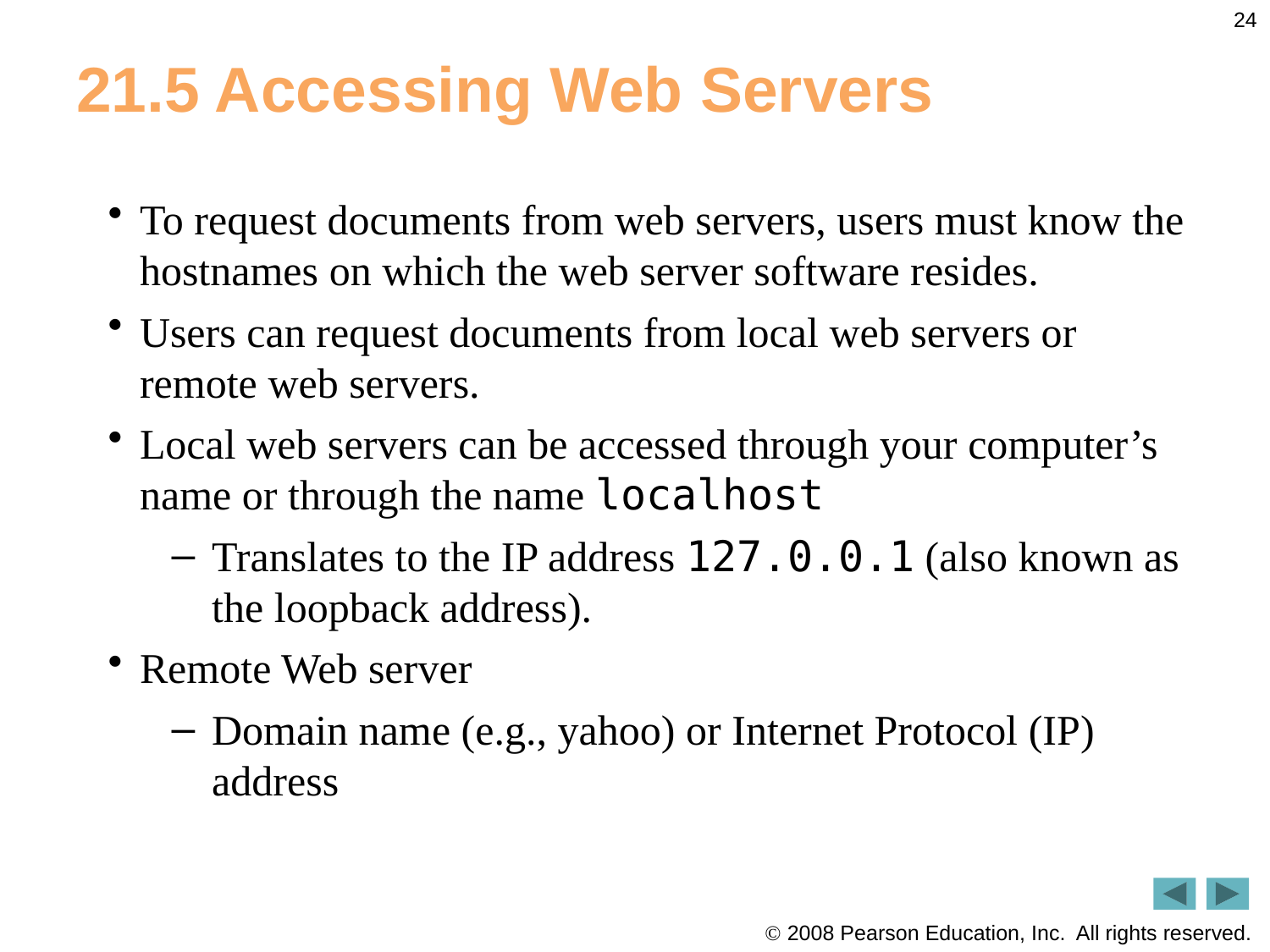

24
# 21.5 Accessing Web Servers
To request documents from web servers, users must know the hostnames on which the web server software resides.
Users can request documents from local web servers or remote web servers.
Local web servers can be accessed through your computer’s name or through the name localhost
Translates to the IP address 127.0.0.1 (also known as the loopback address).
Remote Web server
Domain name (e.g., yahoo) or Internet Protocol (IP) address